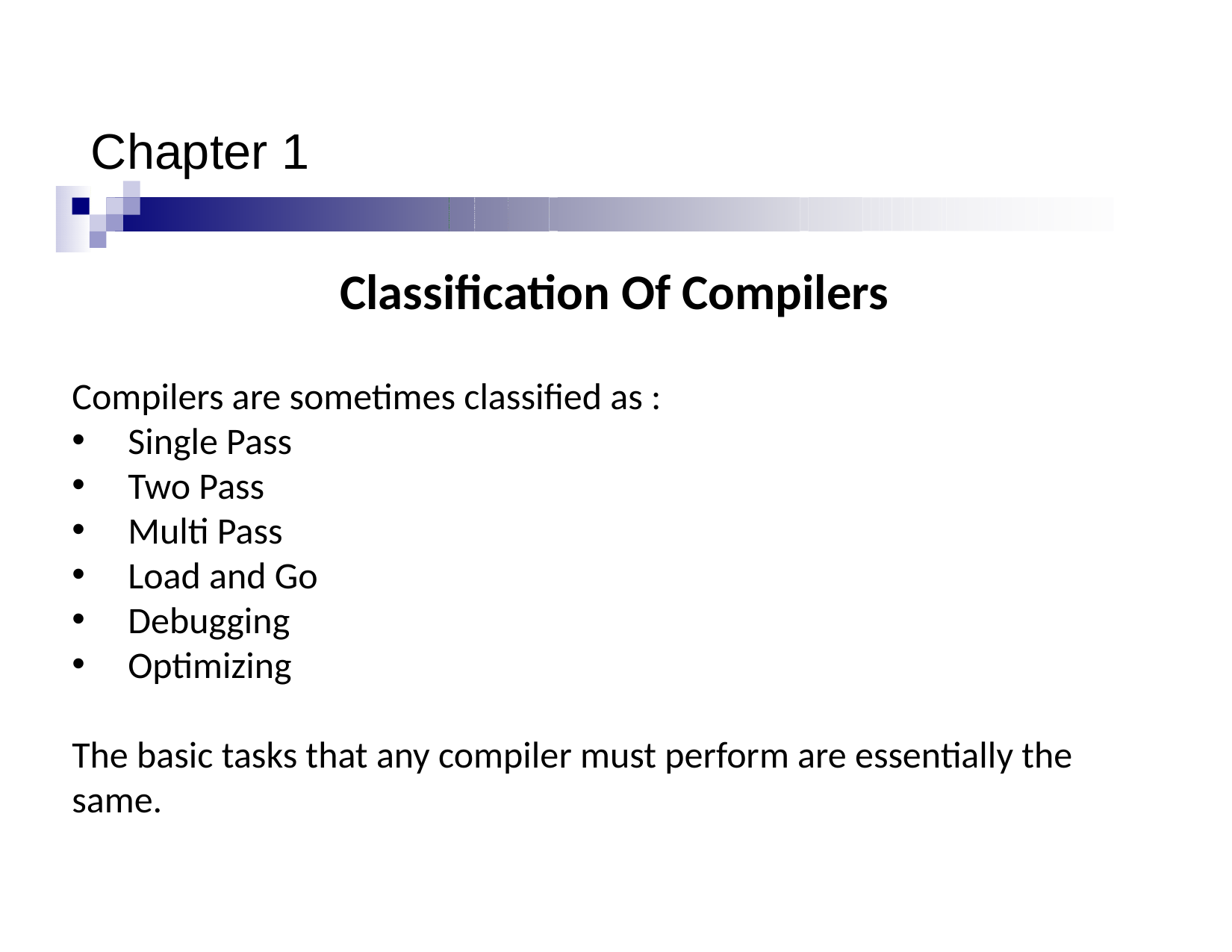

# Chapter 1

Classification Of Compilers

Compilers are sometimes classified as :
Single Pass
Two Pass
Multi Pass
Load and Go
Debugging
Optimizing

The basic tasks that any compiler must perform are essentially the same.